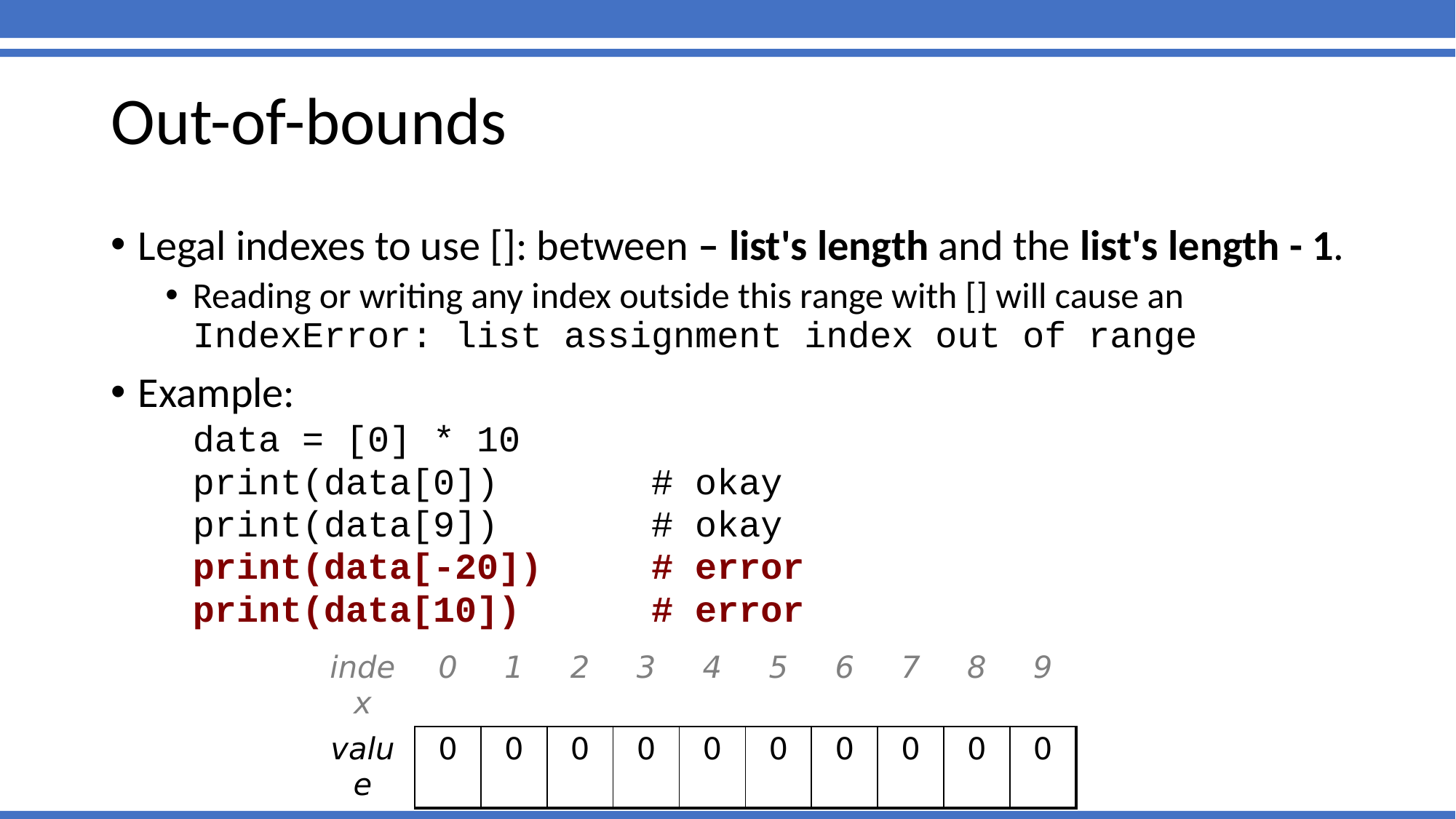

Out-of-bounds
Legal indexes to use []: between – list's length and the list's length - 1.
Reading or writing any index outside this range with [] will cause an IndexError: list assignment index out of range
Example:
	data = [0] * 10
	print(data[0])       # okay
	print(data[9])       # okay
	print(data[-20])     # error
	print(data[10])      # error
| index | 0 | 1 | 2 | 3 | 4 | 5 | 6 | 7 | 8 | 9 |
| --- | --- | --- | --- | --- | --- | --- | --- | --- | --- | --- |
| value | 0 | 0 | 0 | 0 | 0 | 0 | 0 | 0 | 0 | 0 |